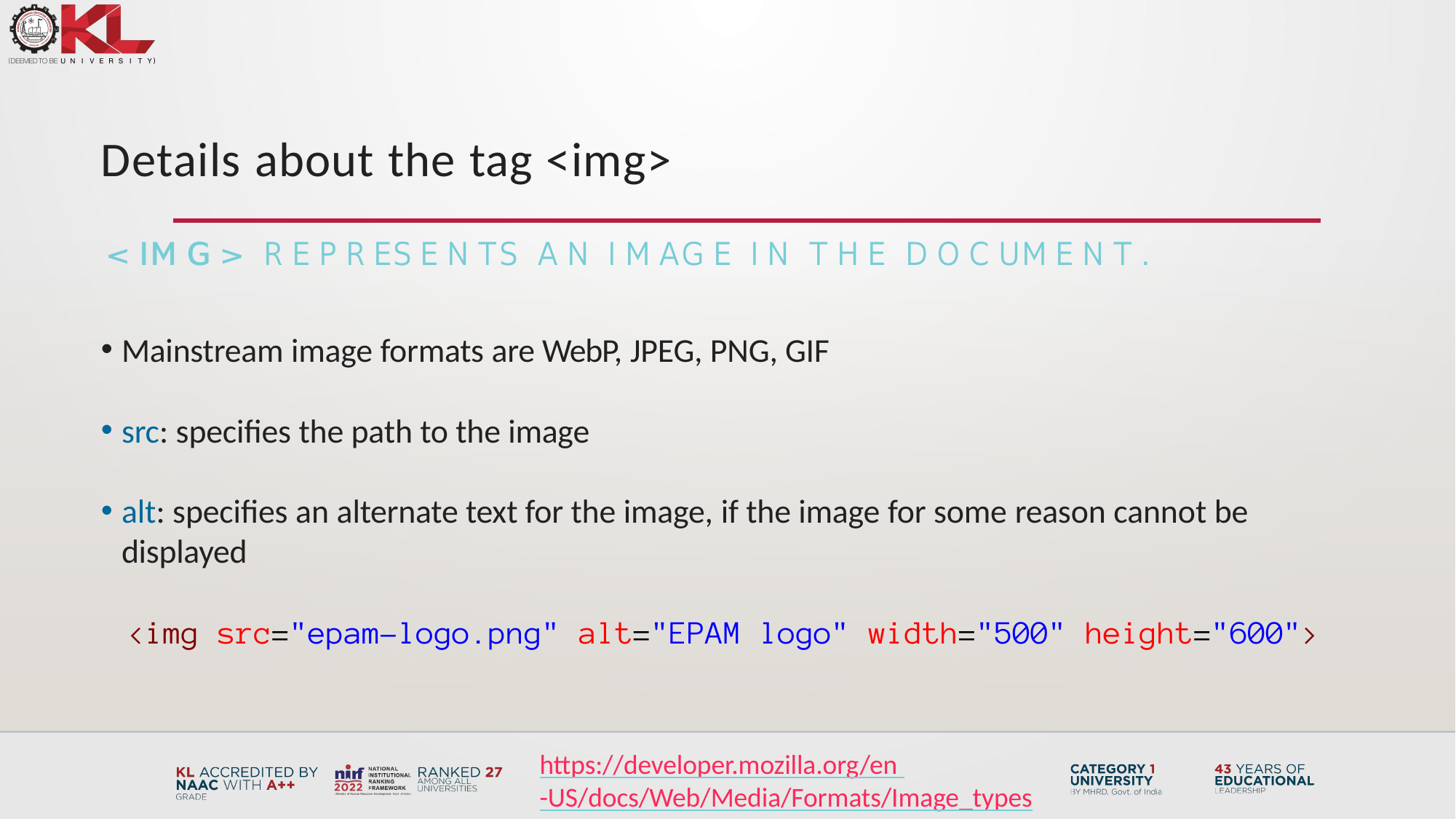

Details about the tag <img>
< IM G >  R E P R ES E N TS  A N  I M AG E  I N  T H E  D O C UM E N T .​

Mainstream image formats are WebP, JPEG, PNG, GIF

src: specifies the path to the image

alt: specifies an alternate text for the image, if the image for some reason cannot be displayed

<img src="epam-logo.png" alt="EPAM logo" width="500" height="600">
https://developer.mozilla.org/en -US/docs/Web/Media/Formats/Image_types